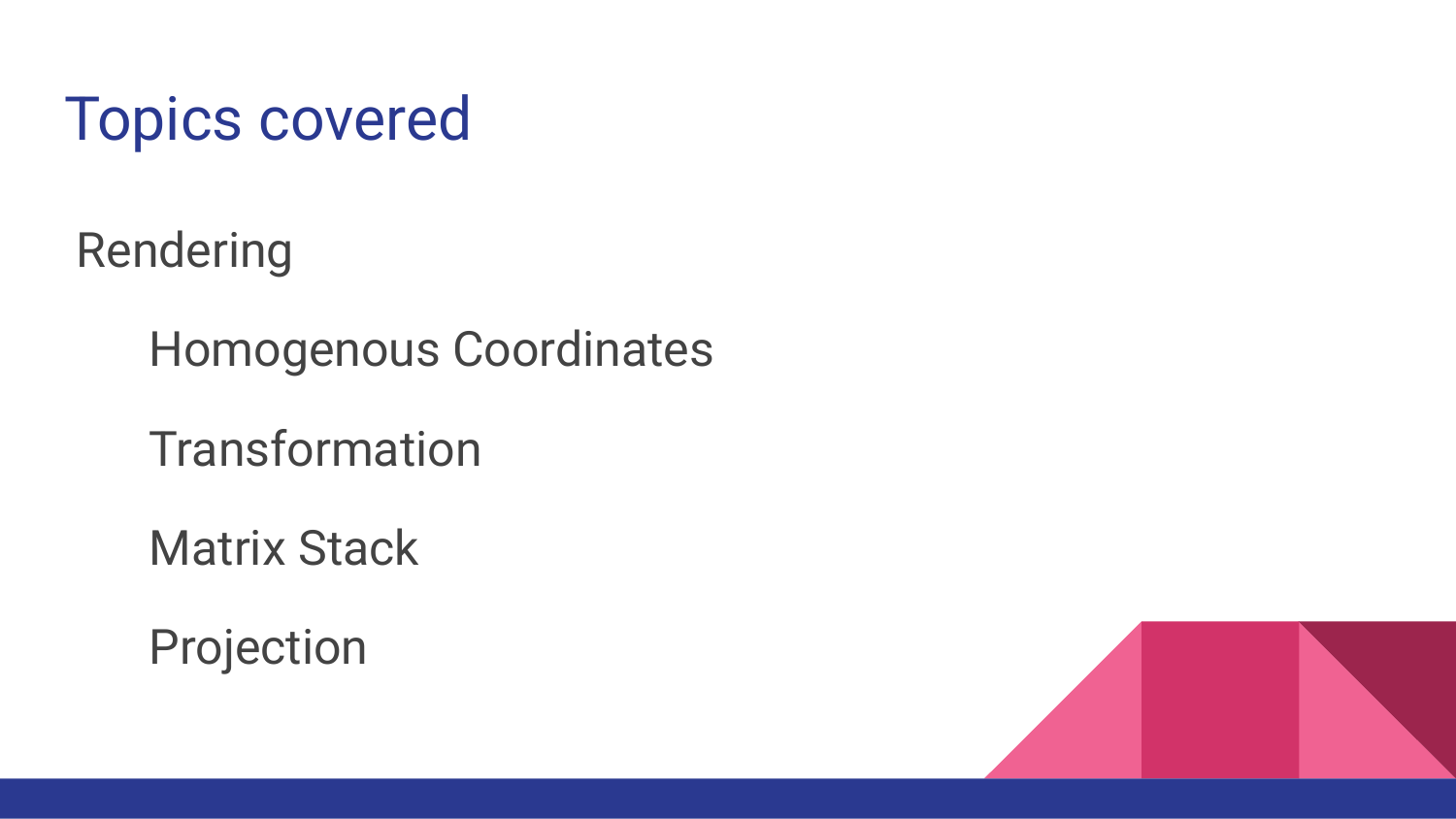

# Topics covered

Rendering
Homogenous Coordinates
Transformation
Matrix Stack
Projection